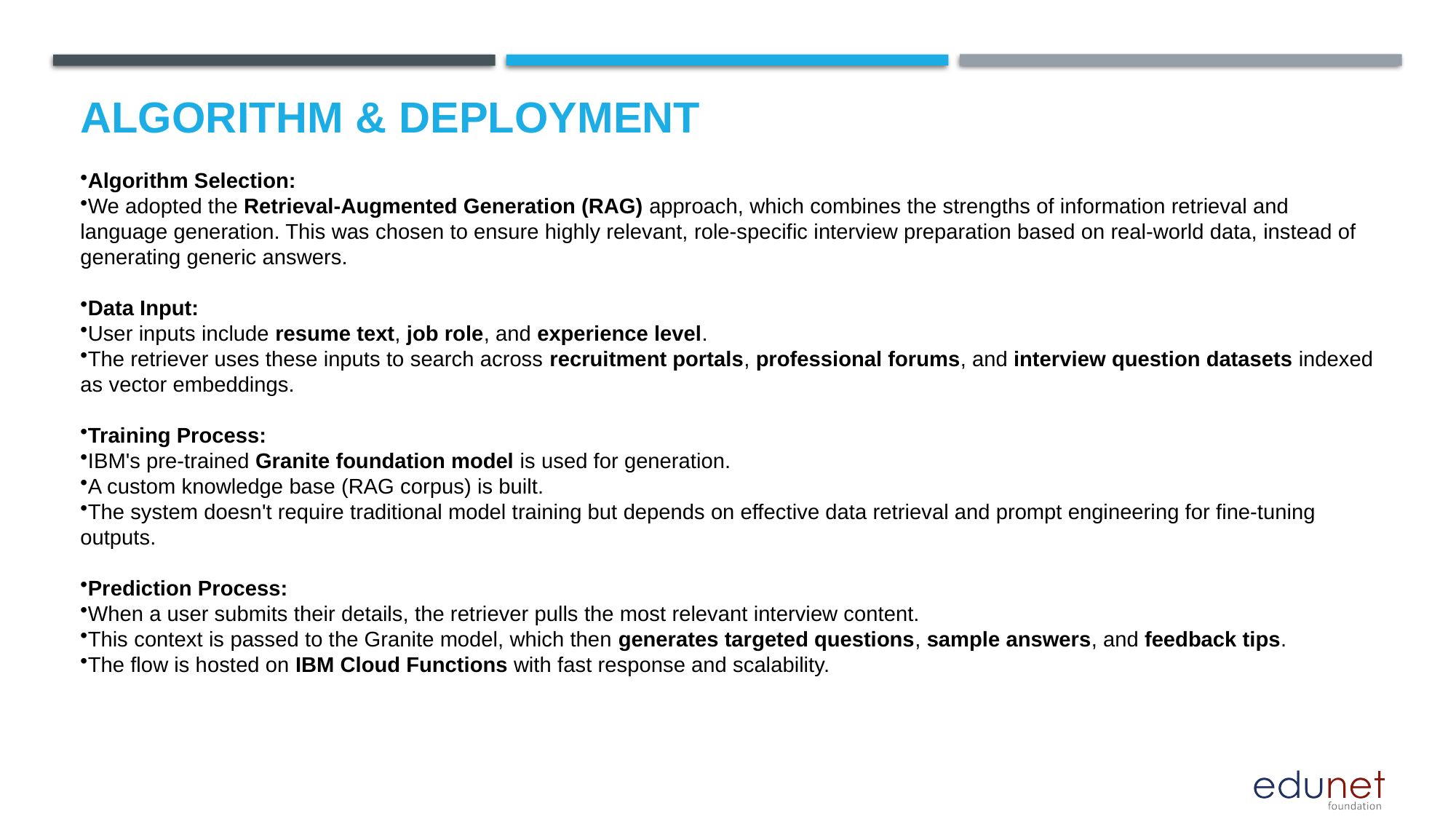

# Algorithm & Deployment
Algorithm Selection:
We adopted the Retrieval-Augmented Generation (RAG) approach, which combines the strengths of information retrieval and language generation. This was chosen to ensure highly relevant, role-specific interview preparation based on real-world data, instead of generating generic answers.

Data Input:
User inputs include resume text, job role, and experience level.
The retriever uses these inputs to search across recruitment portals, professional forums, and interview question datasets indexed as vector embeddings.

Training Process:
IBM's pre-trained Granite foundation model is used for generation.
A custom knowledge base (RAG corpus) is built.
The system doesn't require traditional model training but depends on effective data retrieval and prompt engineering for fine-tuning outputs.

Prediction Process:
When a user submits their details, the retriever pulls the most relevant interview content.
This context is passed to the Granite model, which then generates targeted questions, sample answers, and feedback tips.
The flow is hosted on IBM Cloud Functions with fast response and scalability.